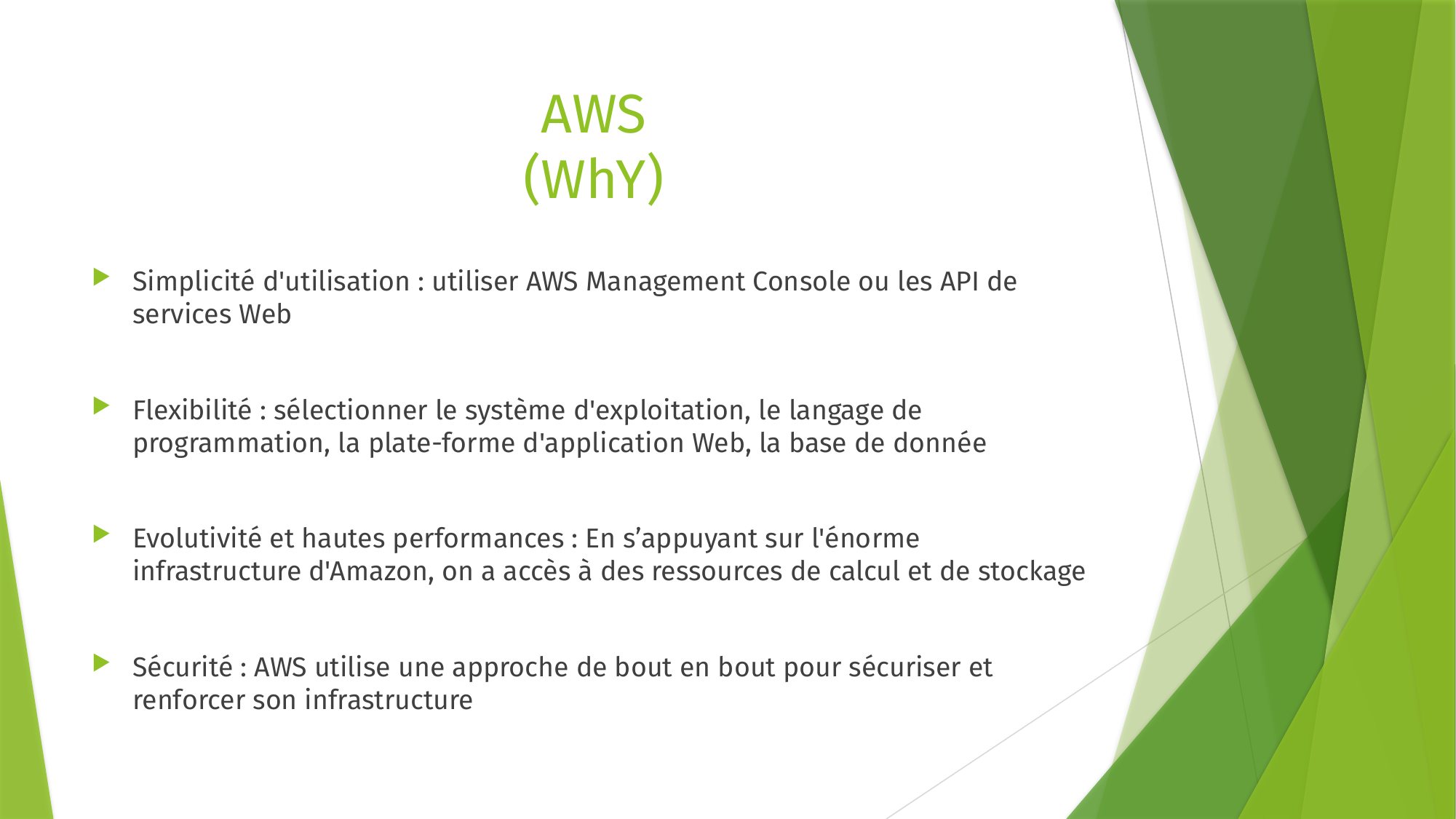

# AWS (WhY)
Simplicité d'utilisation : utiliser AWS Management Console ou les API de services Web

Flexibilité : sélectionner le système d'exploitation, le langage de programmation, la plate-forme d'application Web, la base de donnée

Evolutivité et hautes performances : En s’appuyant sur l'énorme infrastructure d'Amazon, on a accès à des ressources de calcul et de stockage

Sécurité : AWS utilise une approche de bout en bout pour sécuriser et renforcer son infrastructure